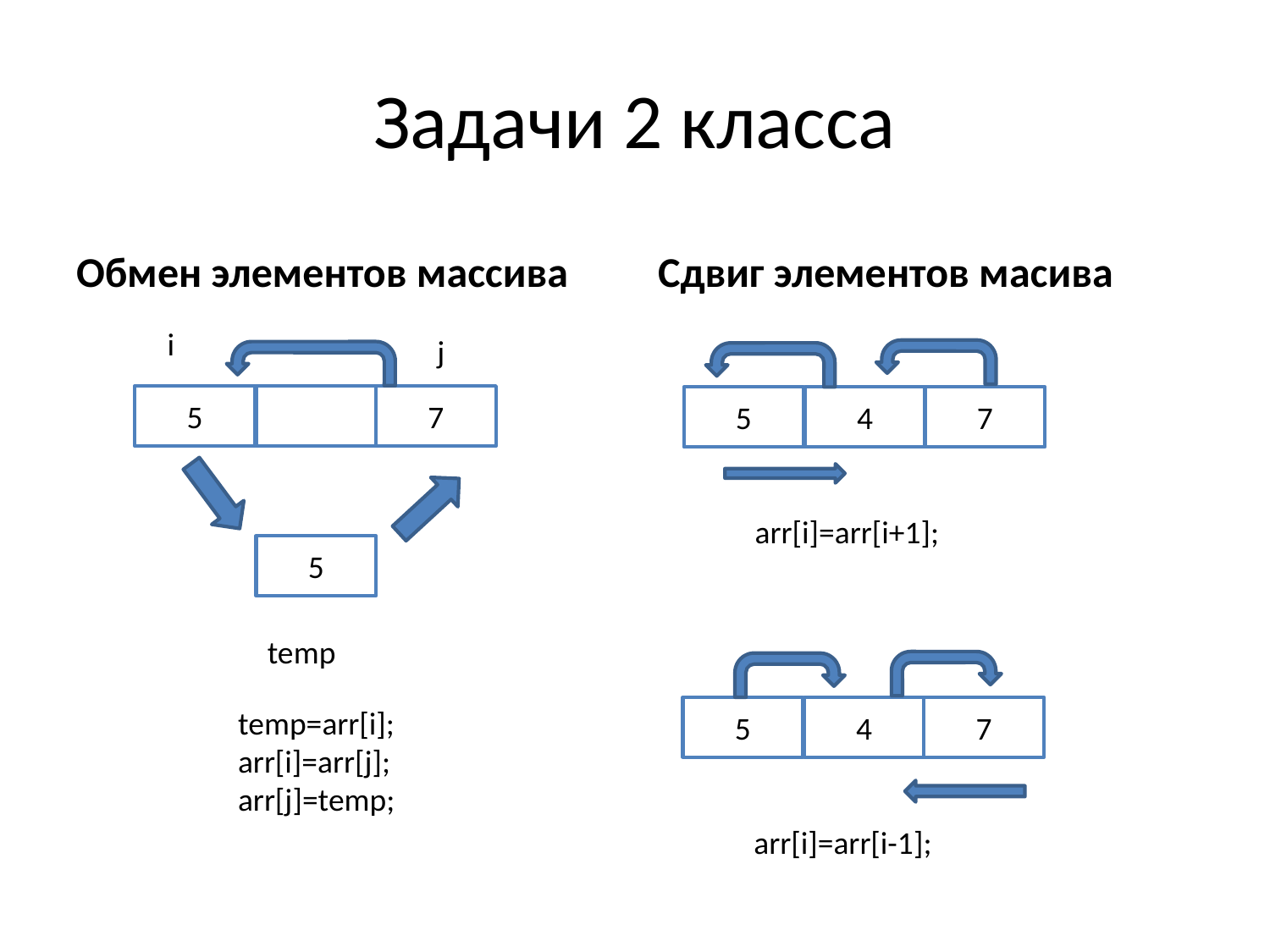

# Задачи 2 класса
Обмен элементов массива
Сдвиг элементов масива
i
j

5

7
5
4
7

arr[i]=arr[i+1];
5
temp

temp=arr[i];
arr[i]=arr[j];
arr[j]=temp;
5
4
7

arr[i]=arr[i-1];